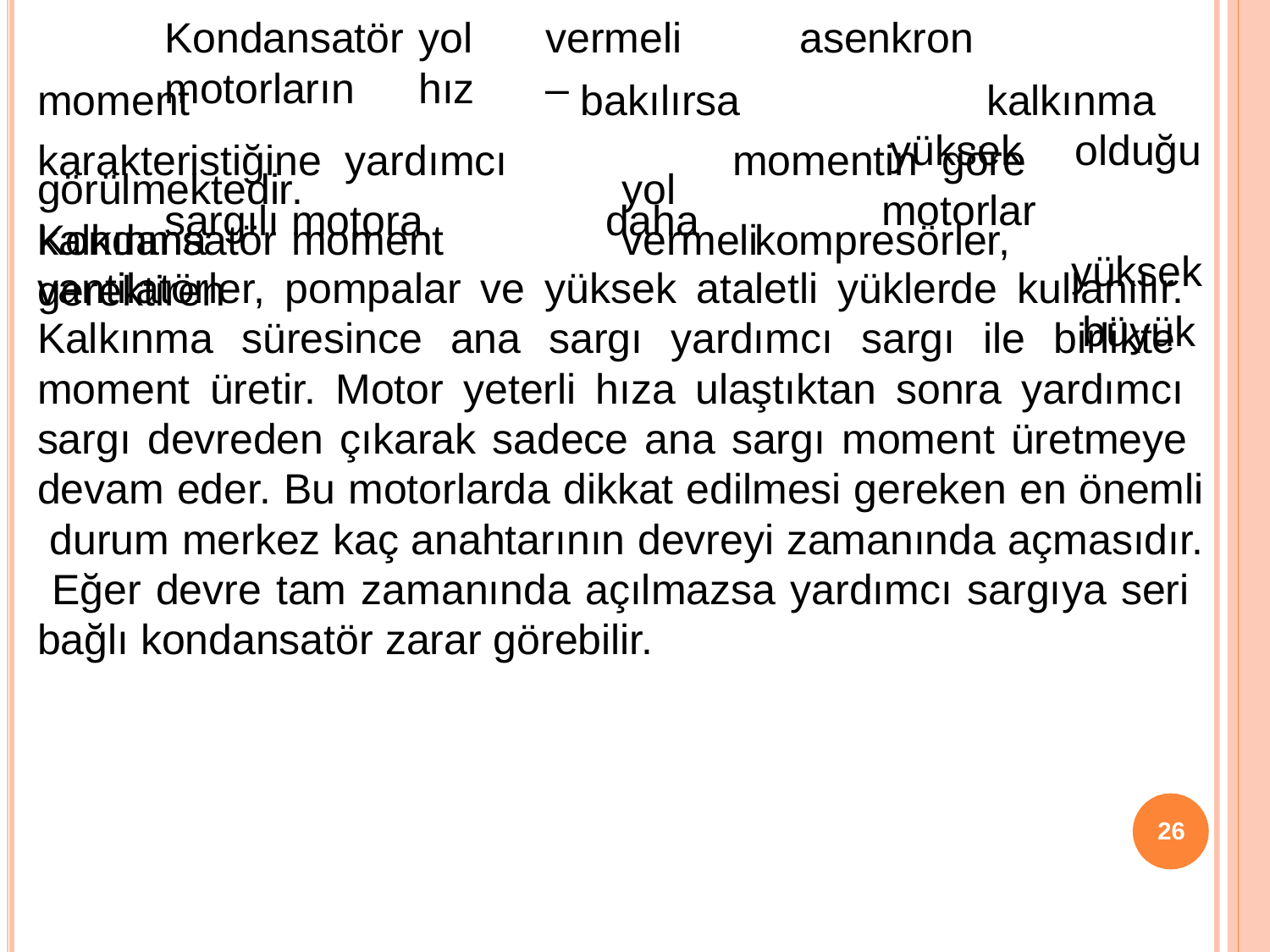

# Kondansatör	yol	vermeli	asenkron	motorların	hız	–
moment	karakteristiğine  yardımcı		sargılı	motora
bakılırsa		kalkınma	momentin  göre	daha
yüksek  motorlar
olduğu  yüksek  büyük
görülmektedir.	Kondansatör
yol	vermeli
kalkınma	moment	gerektiren
kompresörler,
vantilatörler, pompalar ve yüksek ataletli yüklerde kullanılır.  Kalkınma süresince ana sargı yardımcı sargı ile birlikte  moment üretir. Motor yeterli hıza ulaştıktan sonra yardımcı  sargı devreden çıkarak sadece ana sargı moment üretmeye  devam eder. Bu motorlarda dikkat edilmesi gereken en önemli  durum merkez kaç anahtarının devreyi zamanında açmasıdır.  Eğer devre tam zamanında açılmazsa yardımcı sargıya seri  bağlı kondansatör zarar görebilir.
26